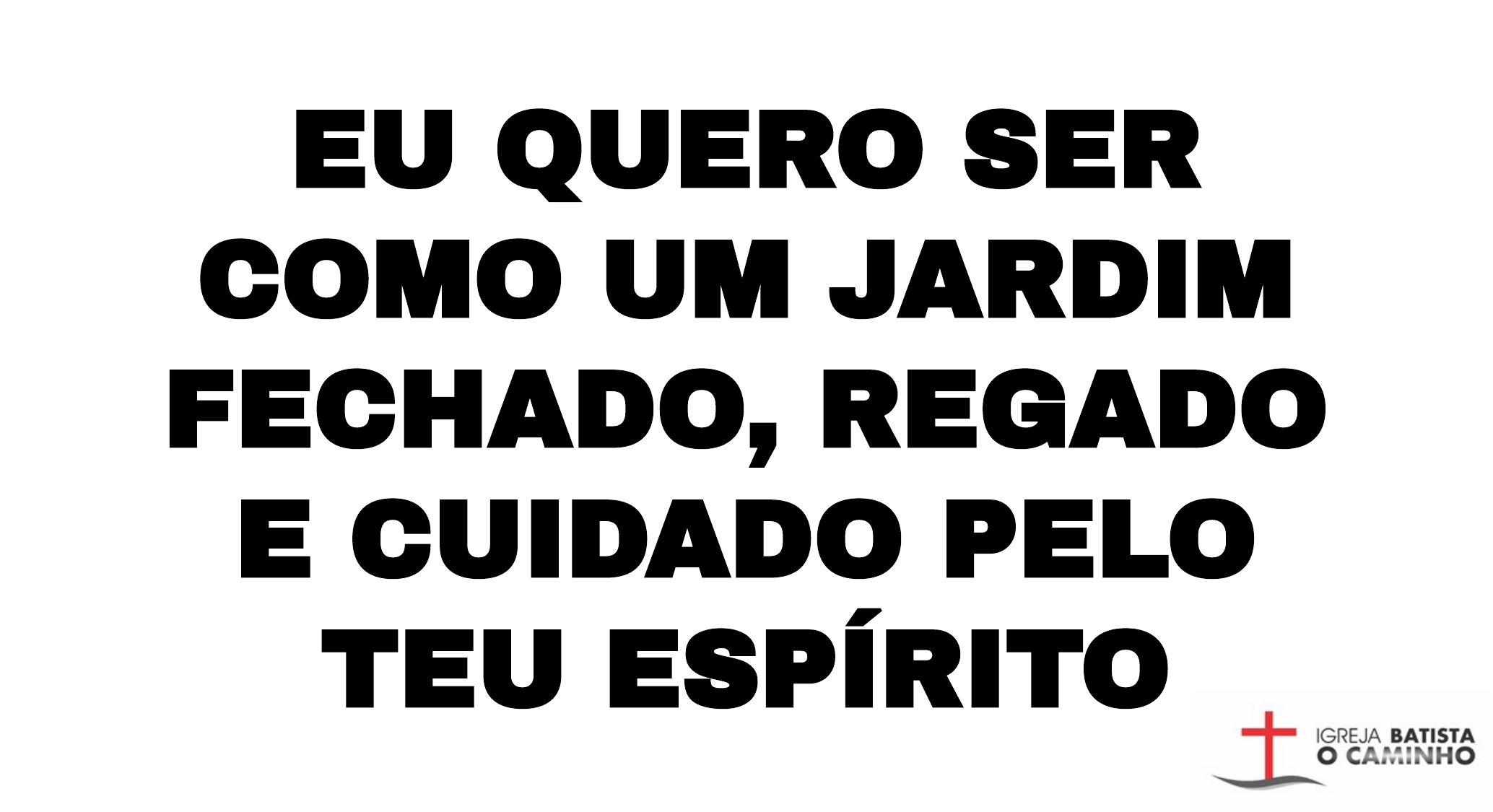

EU QUERO SER COMO UM JARDIM FECHADO, REGADO E CUIDADO PELO TEU ESPÍRITO